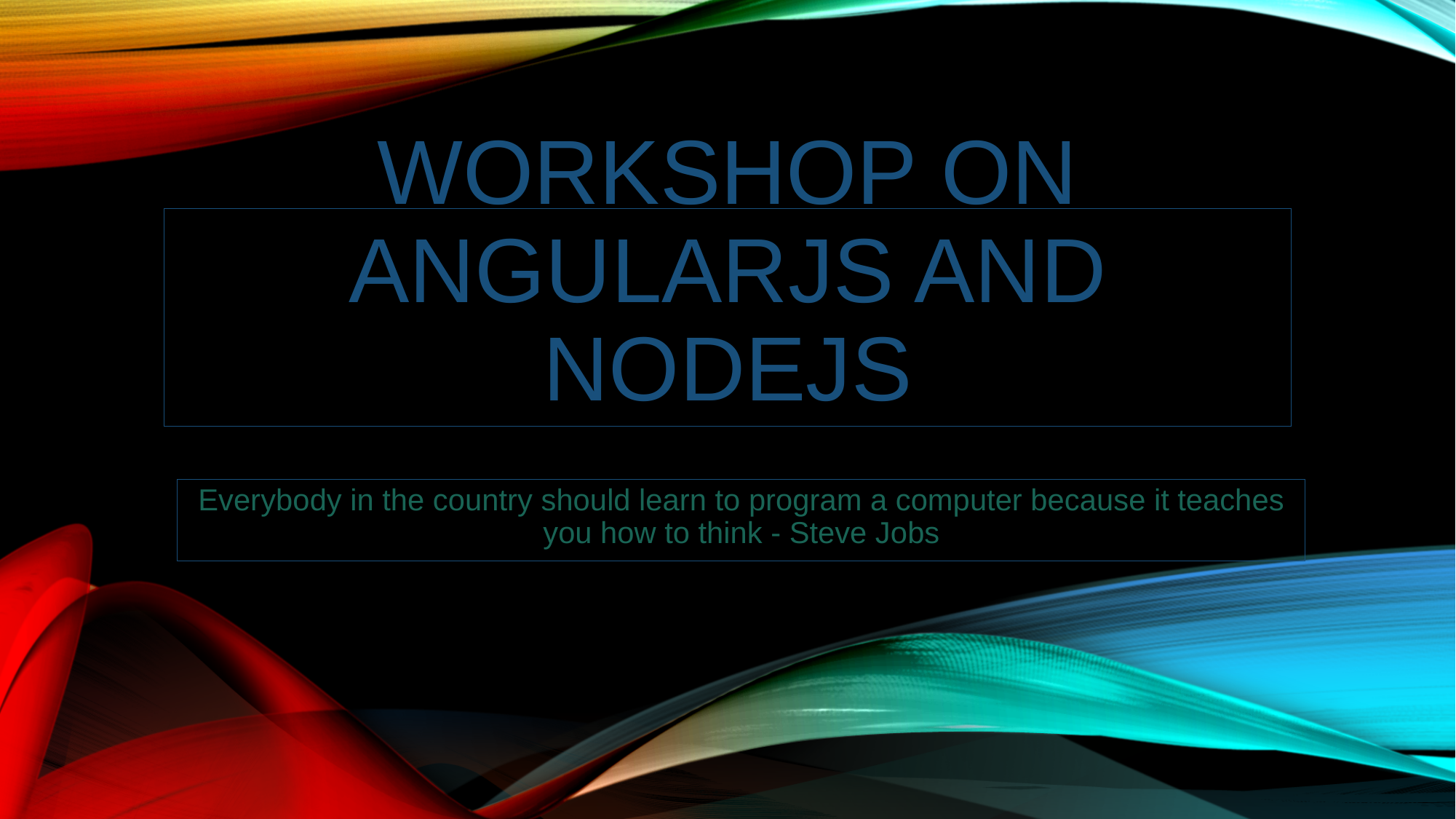

# Workshop on AngularJS and NodeJS
Everybody in the country should learn to program a computer because it teaches you how to think - Steve Jobs